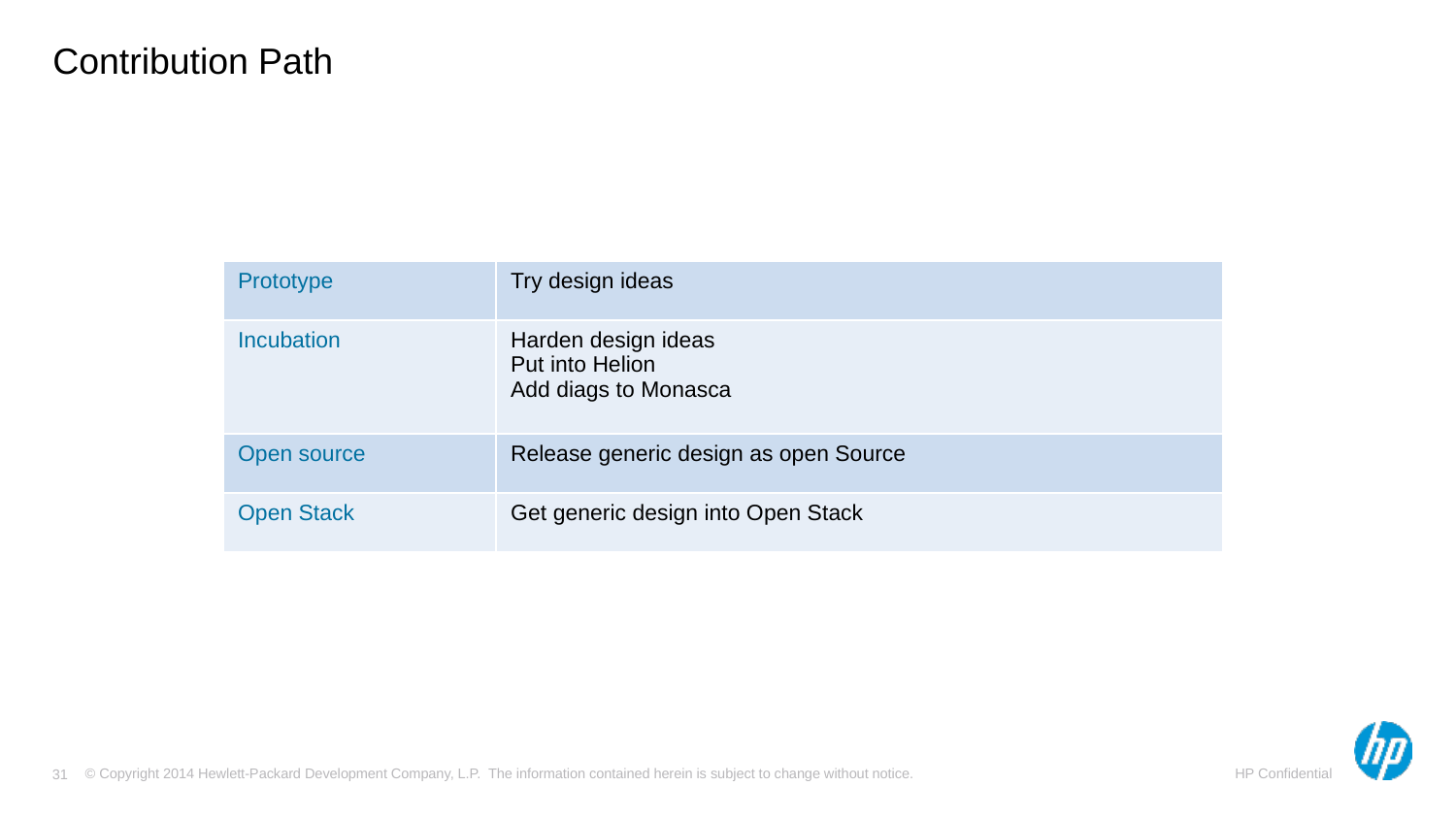

# Contribution Path
| Prototype | Try design ideas |
| --- | --- |
| Incubation | Harden design ideas Put into Helion Add diags to Monasca |
| Open source | Release generic design as open Source |
| Open Stack | Get generic design into Open Stack |
HP Confidential